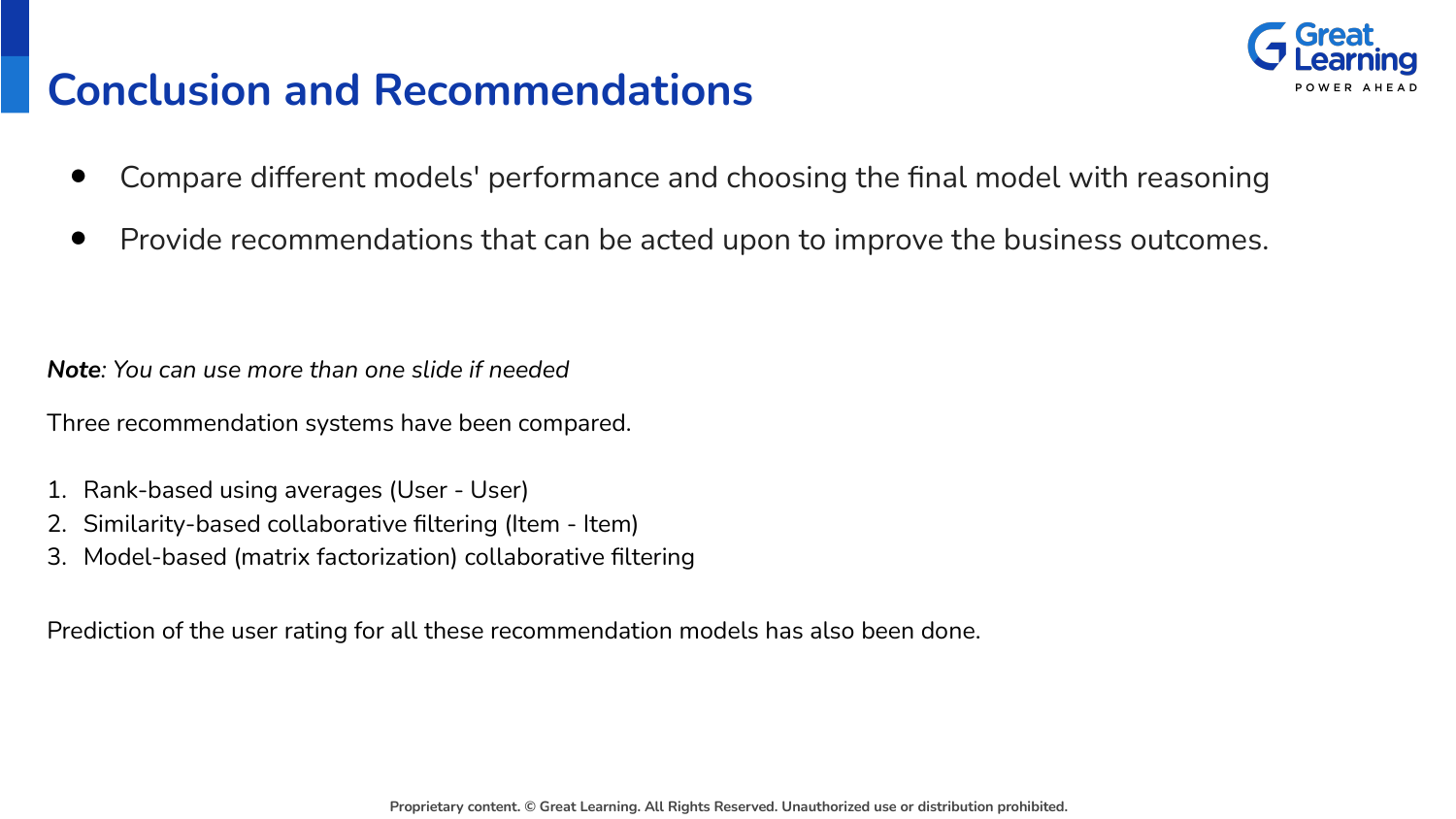

# Conclusion and Recommendations
Compare different models' performance and choosing the final model with reasoning
Provide recommendations that can be acted upon to improve the business outcomes.

Note: You can use more than one slide if needed
Three recommendation systems have been compared.

Rank-based using averages (User - User)
Similarity-based collaborative filtering (Item - Item)
Model-based (matrix factorization) collaborative filtering
Prediction of the user rating for all these recommendation models has also been done.